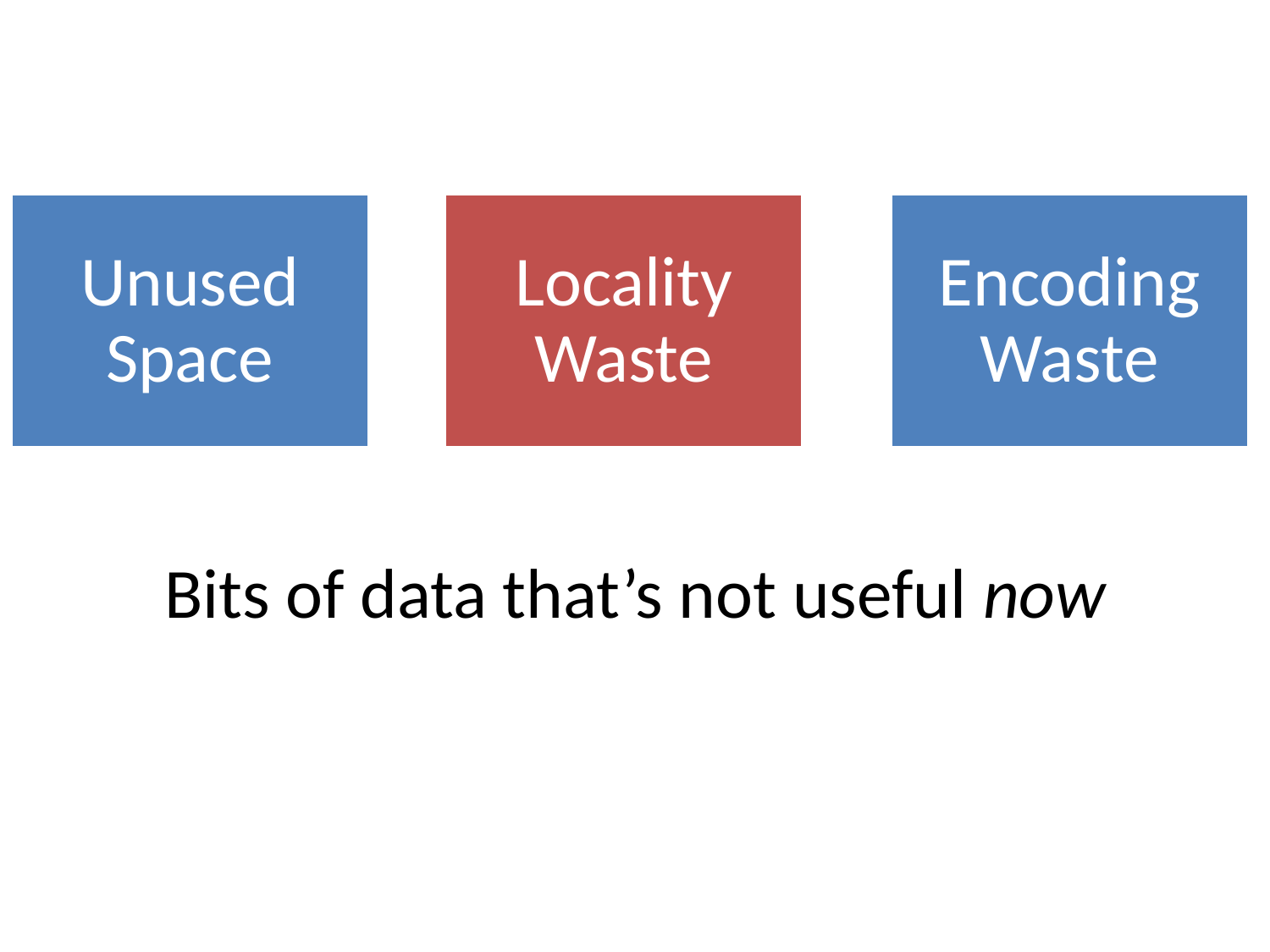

#
Unused Space
Locality Waste
Encoding Waste

Bits of data that’s not useful now